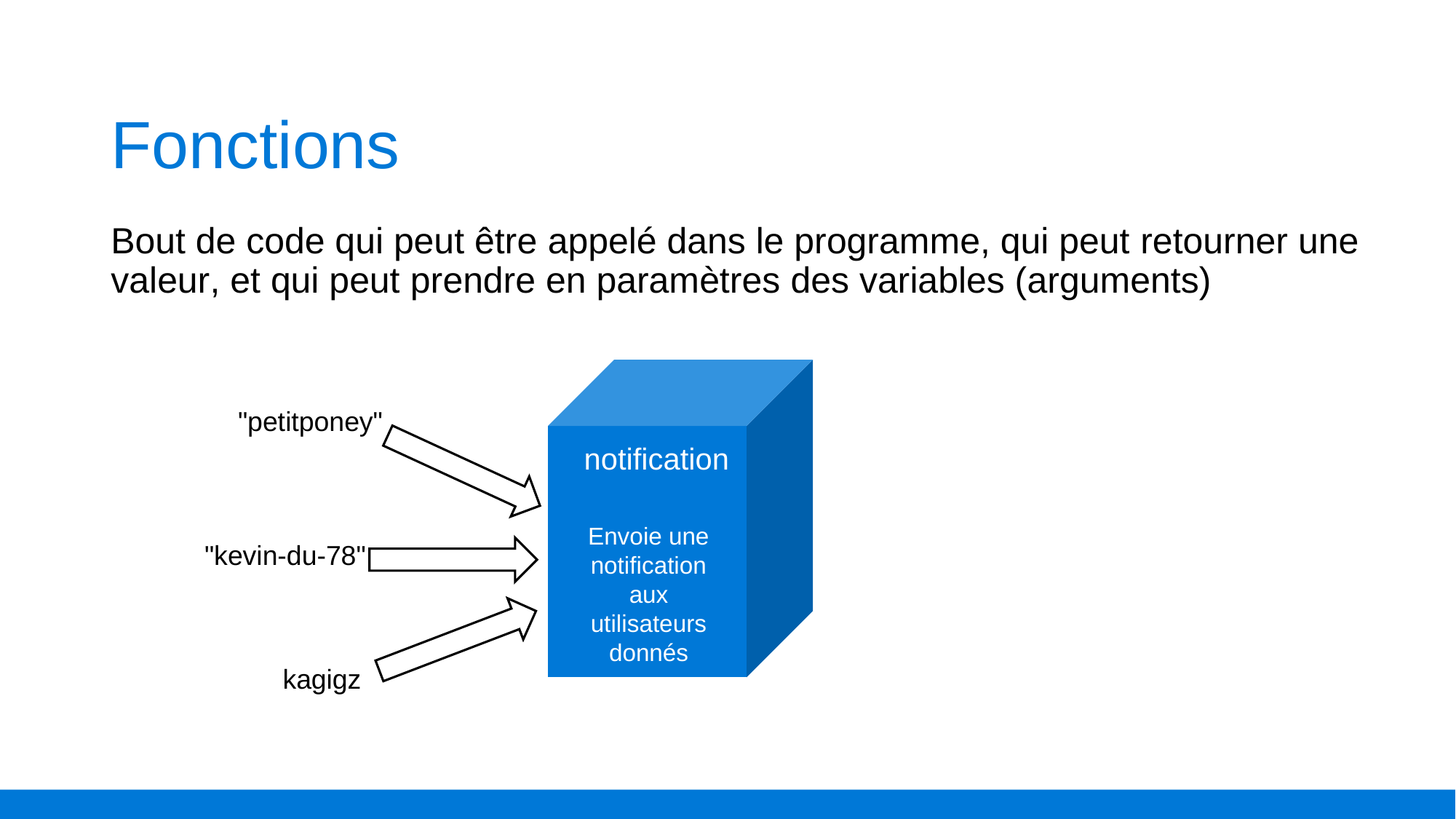

# Fonctions
Bout de code qui peut être appelé dans le programme, qui peut retourner une valeur, et qui peut prendre en paramètres des variables (arguments)

"petitponey"
notification

Envoie une notification aux utilisateurs donnés
"kevin-du-78"

kagigz